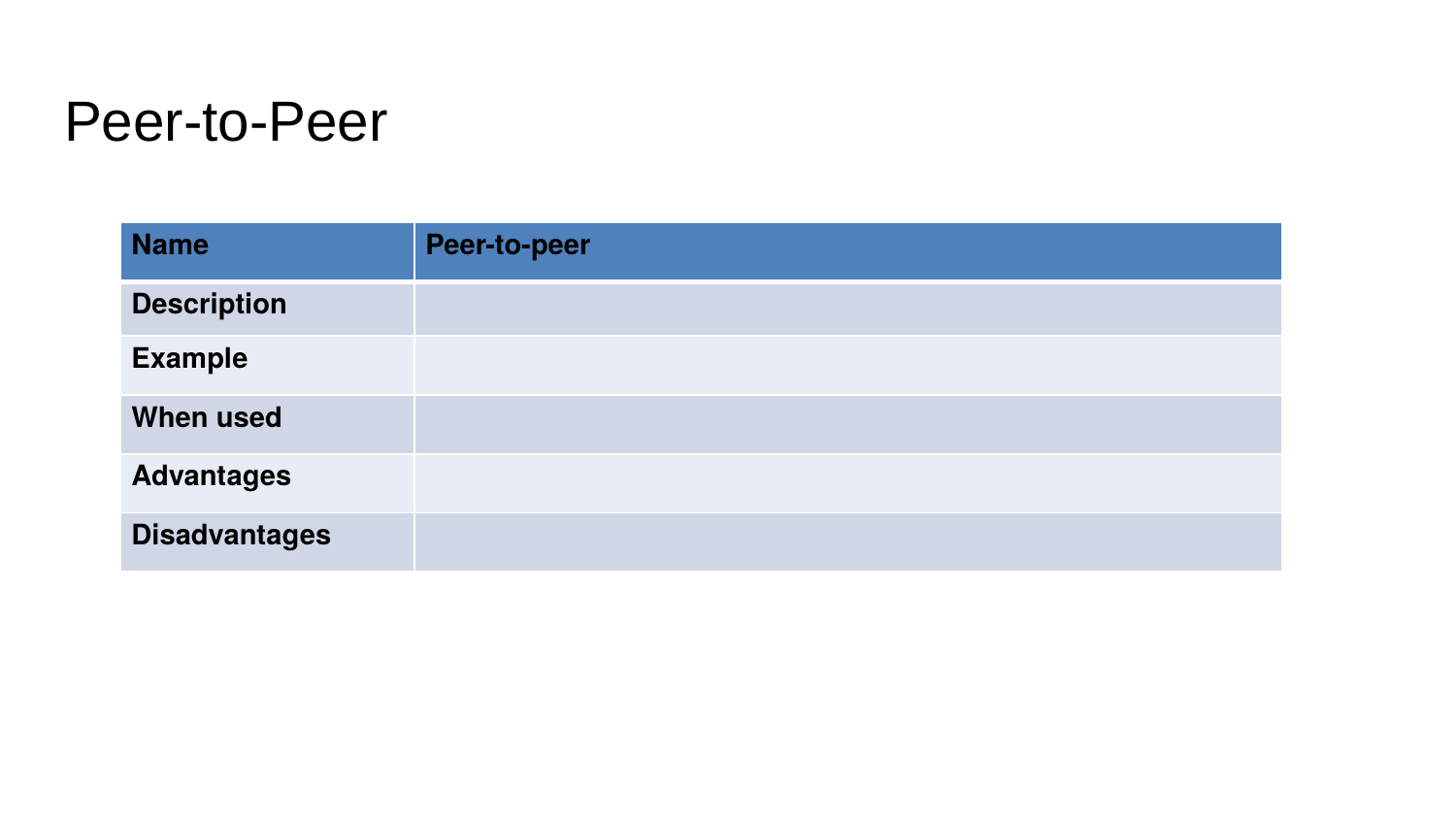

# Peer-to-Peer
| Name | Peer-to-peer |
| --- | --- |
| Description |  |
| Example |  |
| When used |  |
| Advantages |  |
| Disadvantages |  |